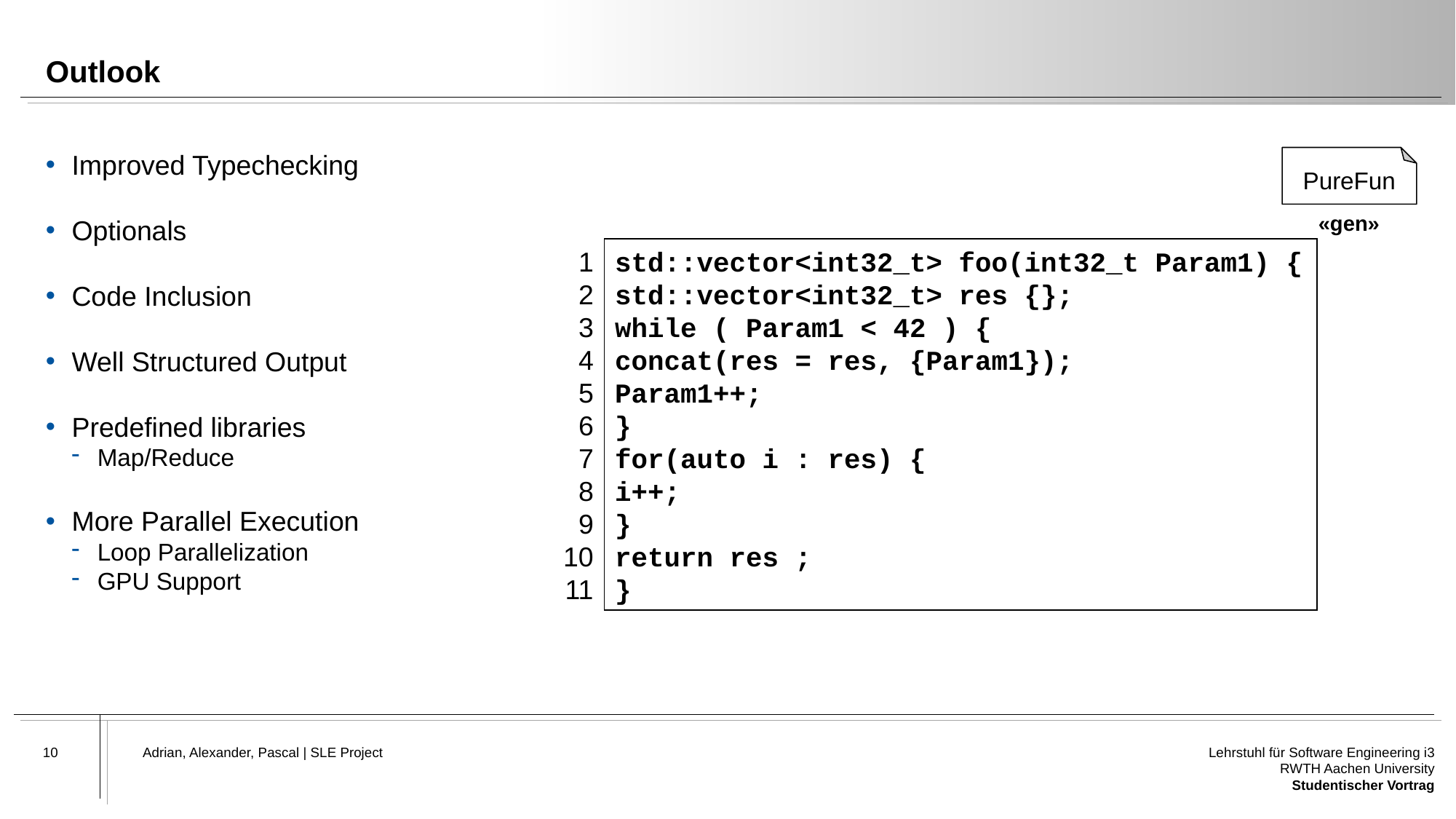

# Outlook
Improved Typechecking

Optionals

Code Inclusion

Well Structured Output

Predefined libraries
Map/Reduce

More Parallel Execution
Loop Parallelization
GPU Support

PureFun
«gen»
1
2
3
4
5
6
7
8
9
10
11
std::vector<int32_t> foo(int32_t Param1) {
std::vector<int32_t> res {};
while ( Param1 < 42 ) {
concat(res = res, {Param1});
Param1++;
}
for(auto i : res) {
i++;
}
return res ;
}